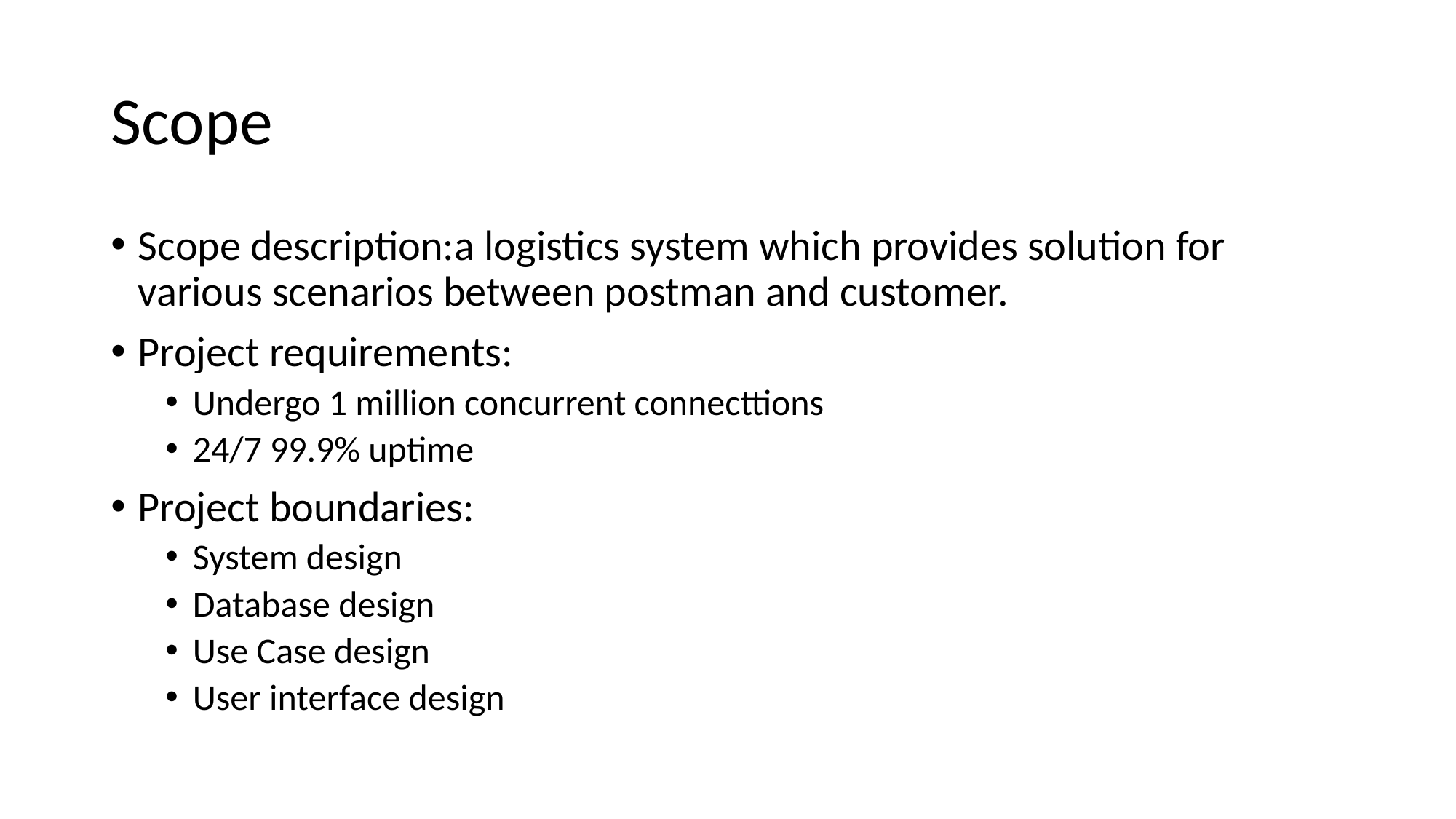

# Scope
Scope description:a logistics system which provides solution for various scenarios between postman and customer.
Project requirements:
Undergo 1 million concurrent connecttions
24/7 99.9% uptime
Project boundaries:
System design
Database design
Use Case design
User interface design